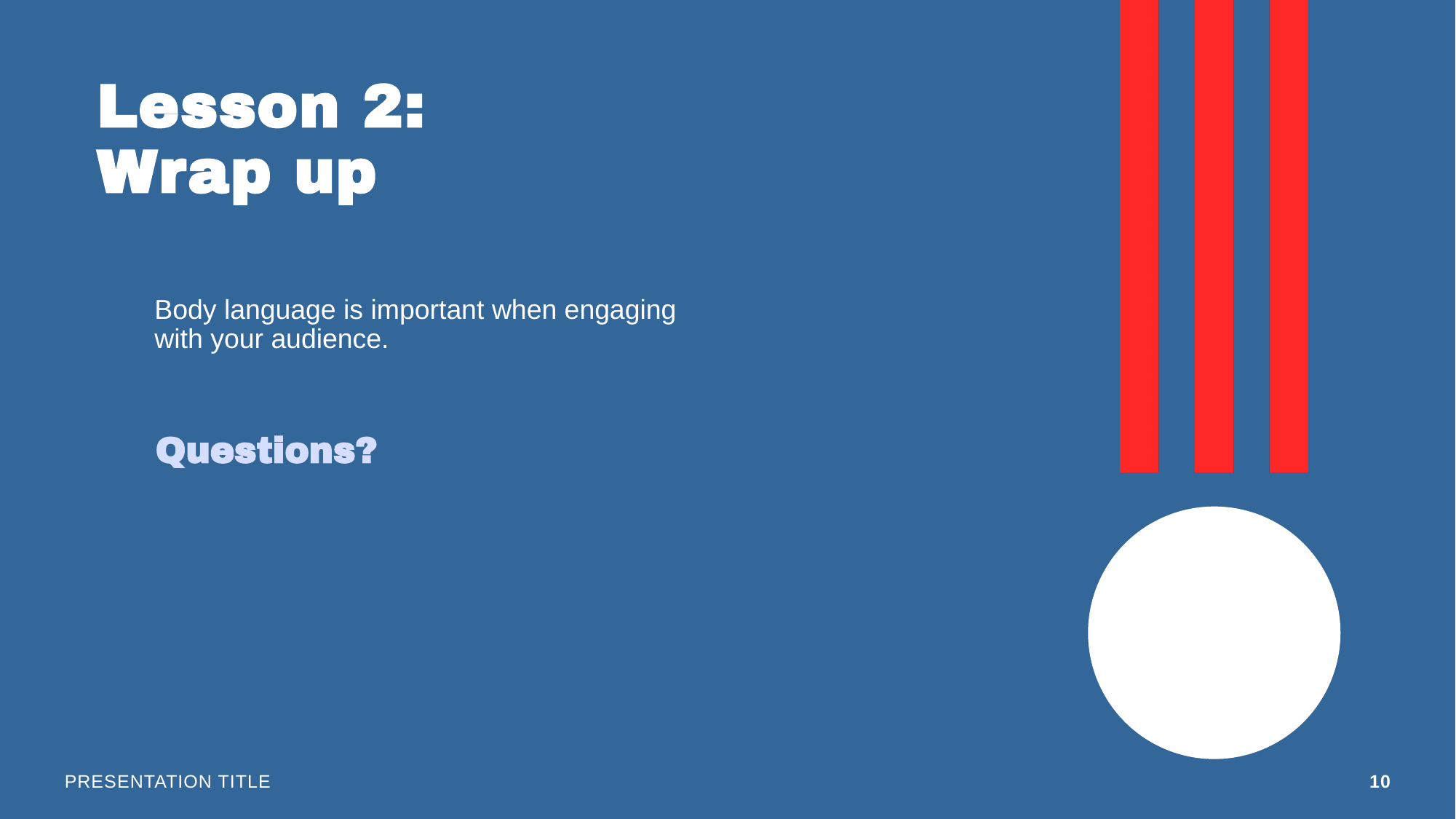

# Lesson 2: Wrap up
Body language is important when engaging with your audience.
Questions?
PRESENTATION TITLE
10